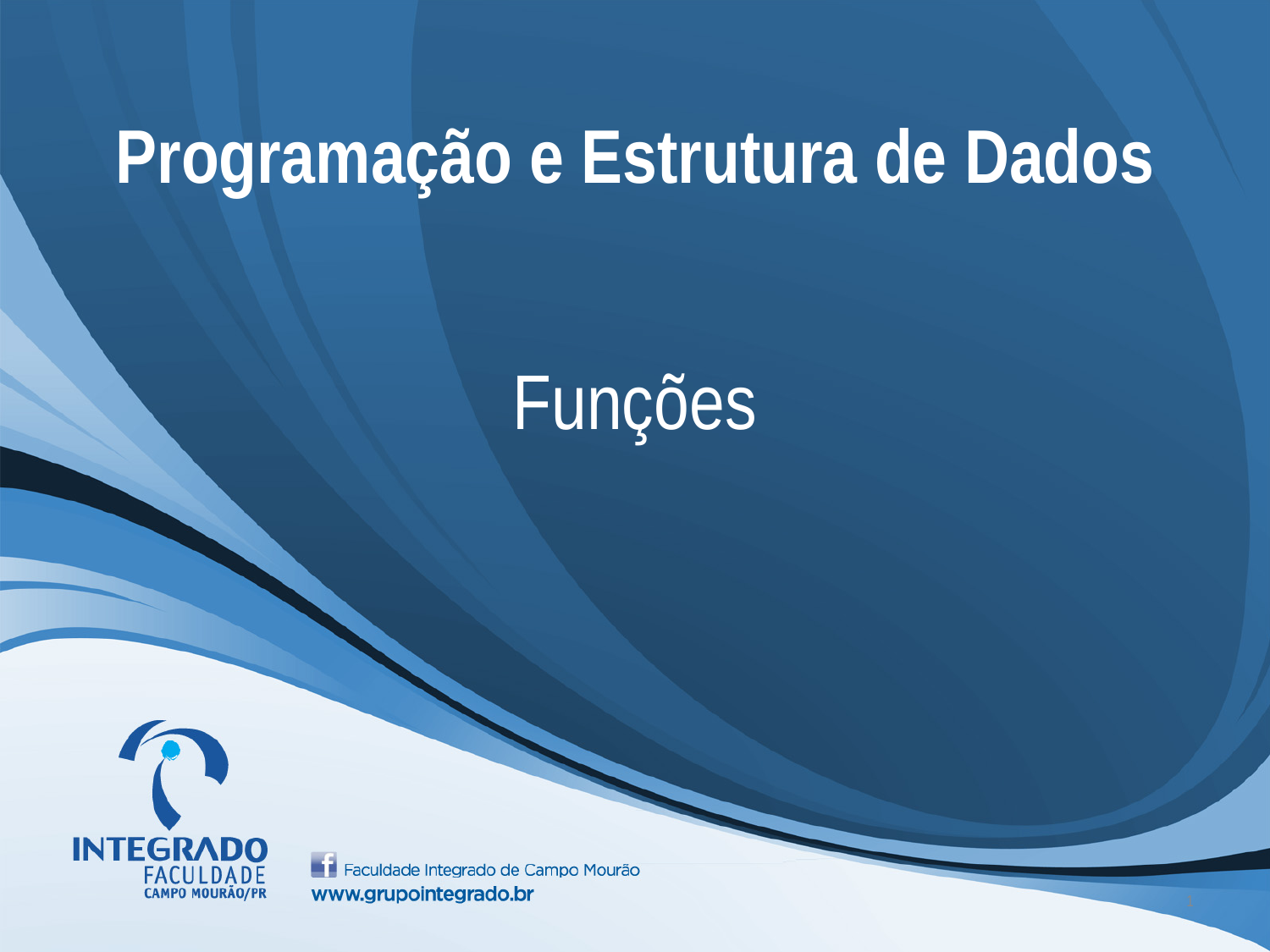

# Programação e Estrutura de Dados
Funções

1